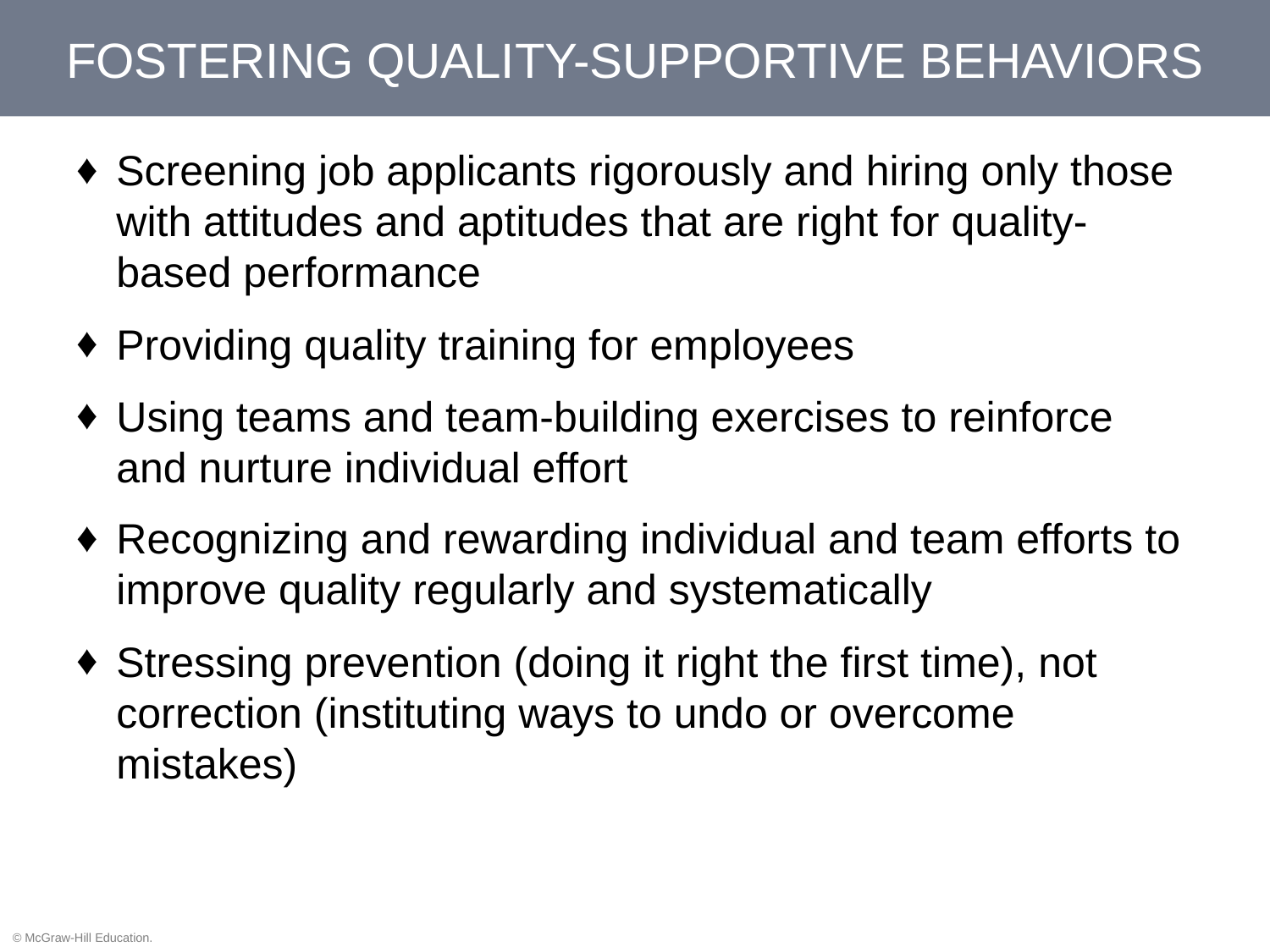

# FOSTERING QUALITY-SUPPORTIVE BEHAVIORS
Screening job applicants rigorously and hiring only those with attitudes and aptitudes that are right for quality-based performance
Providing quality training for employees
Using teams and team-building exercises to reinforce and nurture individual effort
Recognizing and rewarding individual and team efforts to improve quality regularly and systematically
Stressing prevention (doing it right the first time), not correction (instituting ways to undo or overcome mistakes)